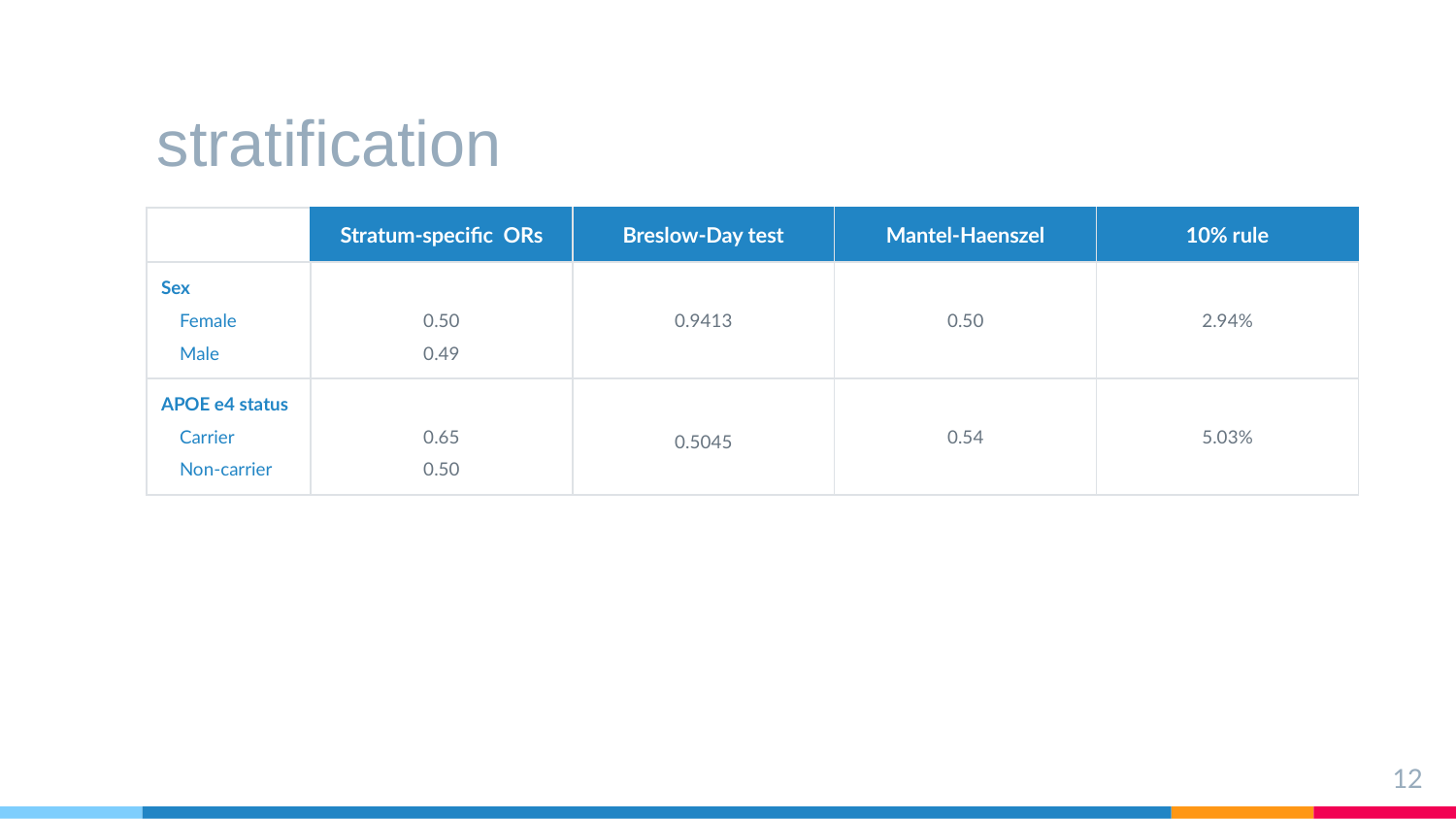

# stratification
|  | Stratum-specific ORs | Breslow-Day test | Mantel-Haenszel | 10% rule |
| --- | --- | --- | --- | --- |
| Sex Female Male | 0.50 0.49 | 0.9413 | 0.50 | 2.94% |
| APOE e4 status Carrier Non-carrier | 0.65 0.50 | 0.5045 | 0.54 | 5.03% |
12